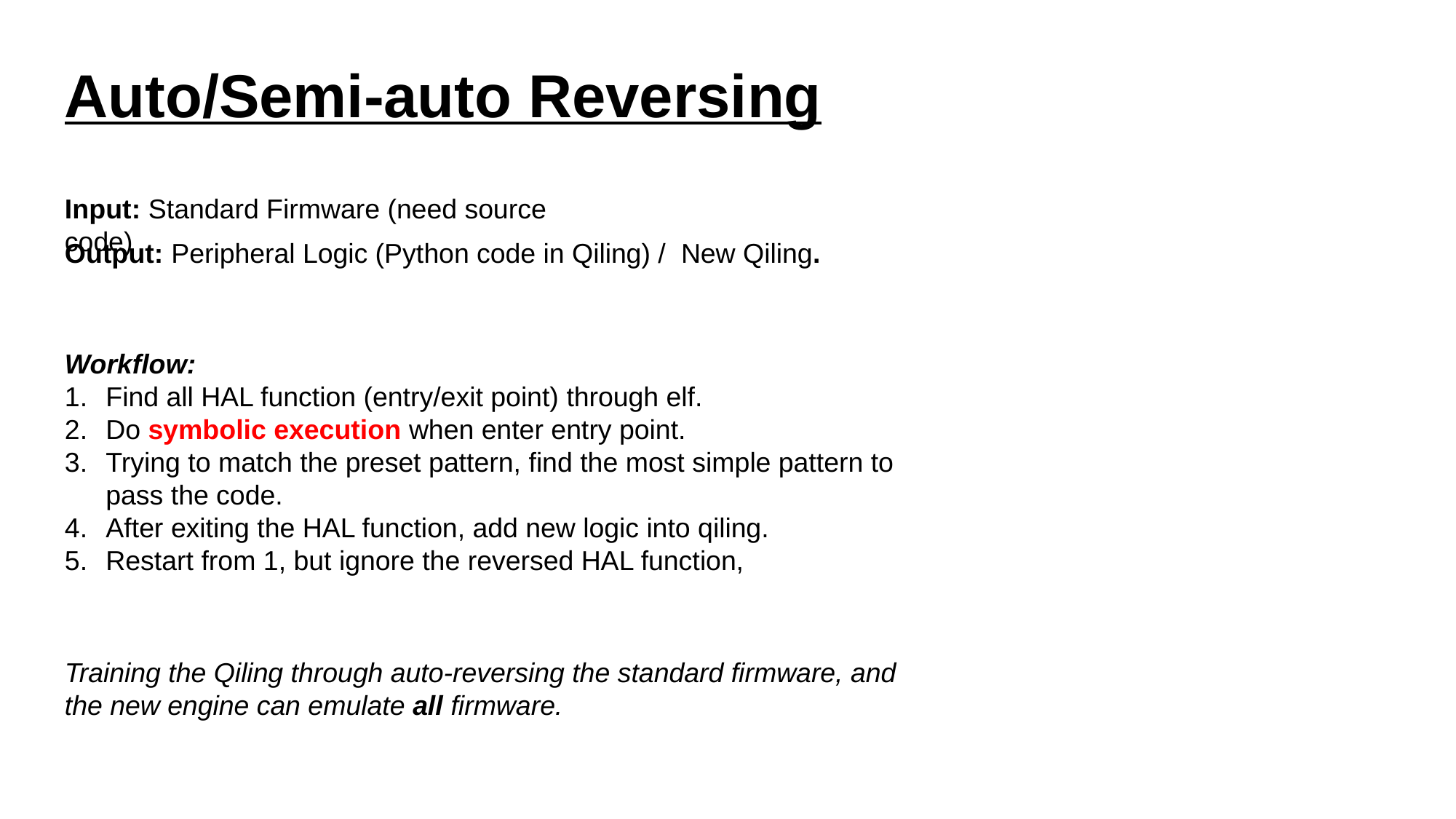

Auto/Semi-auto Reversing
Input: Standard Firmware (need source code)
Output: Peripheral Logic (Python code in Qiling) /  New Qiling.
Workflow:
Find all HAL function (entry/exit point) through elf.
Do symbolic execution when enter entry point.
Trying to match the preset pattern, find the most simple pattern to pass the code.
After exiting the HAL function, add new logic into qiling.
Restart from 1, but ignore the reversed HAL function,

Training the Qiling through auto-reversing the standard firmware, and the new engine can emulate all firmware.